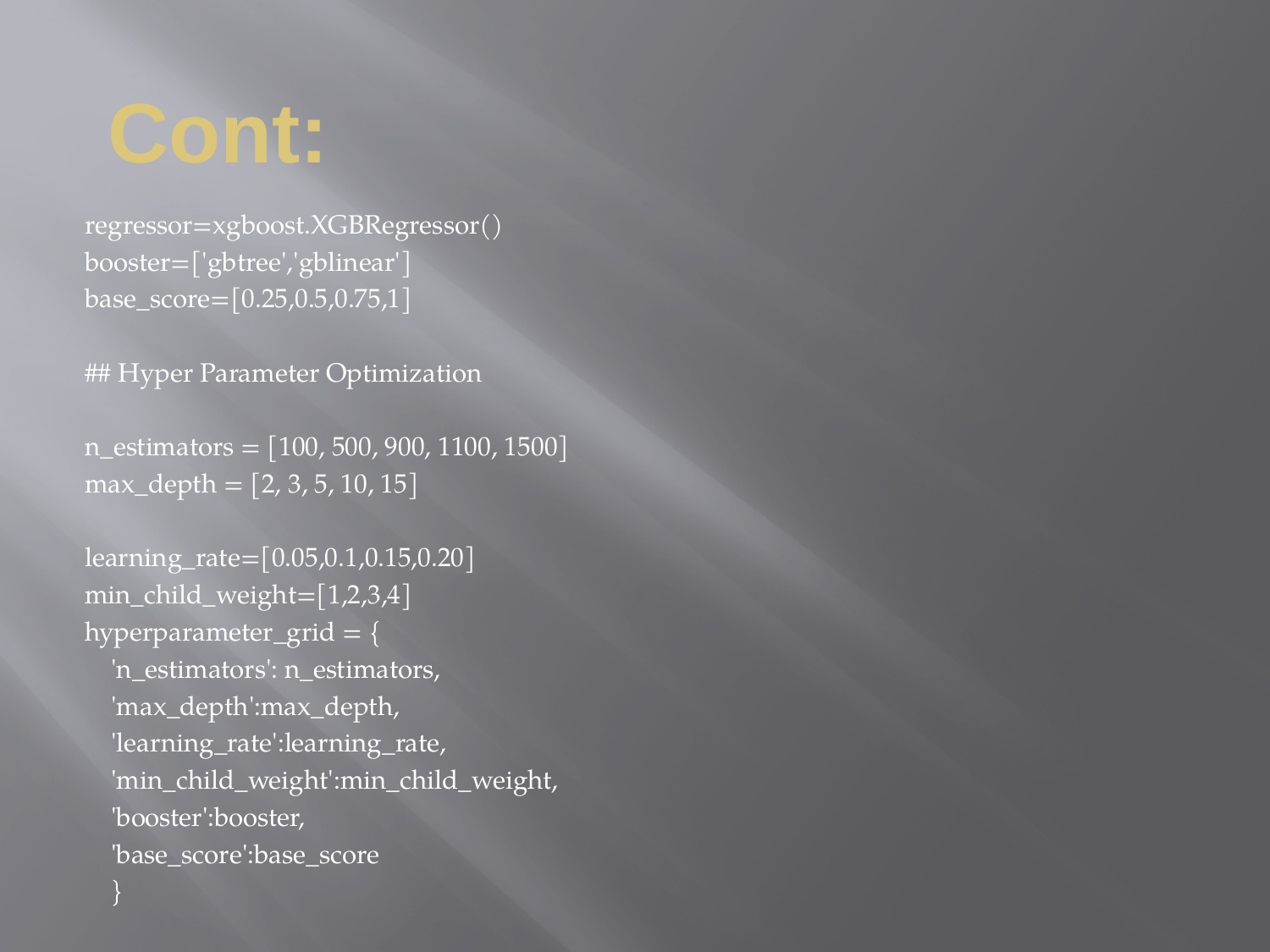

# Cont:
regressor=xgboost.XGBRegressor()
booster=['gbtree','gblinear']
base_score=[0.25,0.5,0.75,1]

## Hyper Parameter Optimization

n_estimators = [100, 500, 900, 1100, 1500]
max_depth = [2, 3, 5, 10, 15]

learning_rate=[0.05,0.1,0.15,0.20]
min_child_weight=[1,2,3,4]
hyperparameter_grid = {
    'n_estimators': n_estimators,
    'max_depth':max_depth,
    'learning_rate':learning_rate,
    'min_child_weight':min_child_weight,
    'booster':booster,
    'base_score':base_score
    }